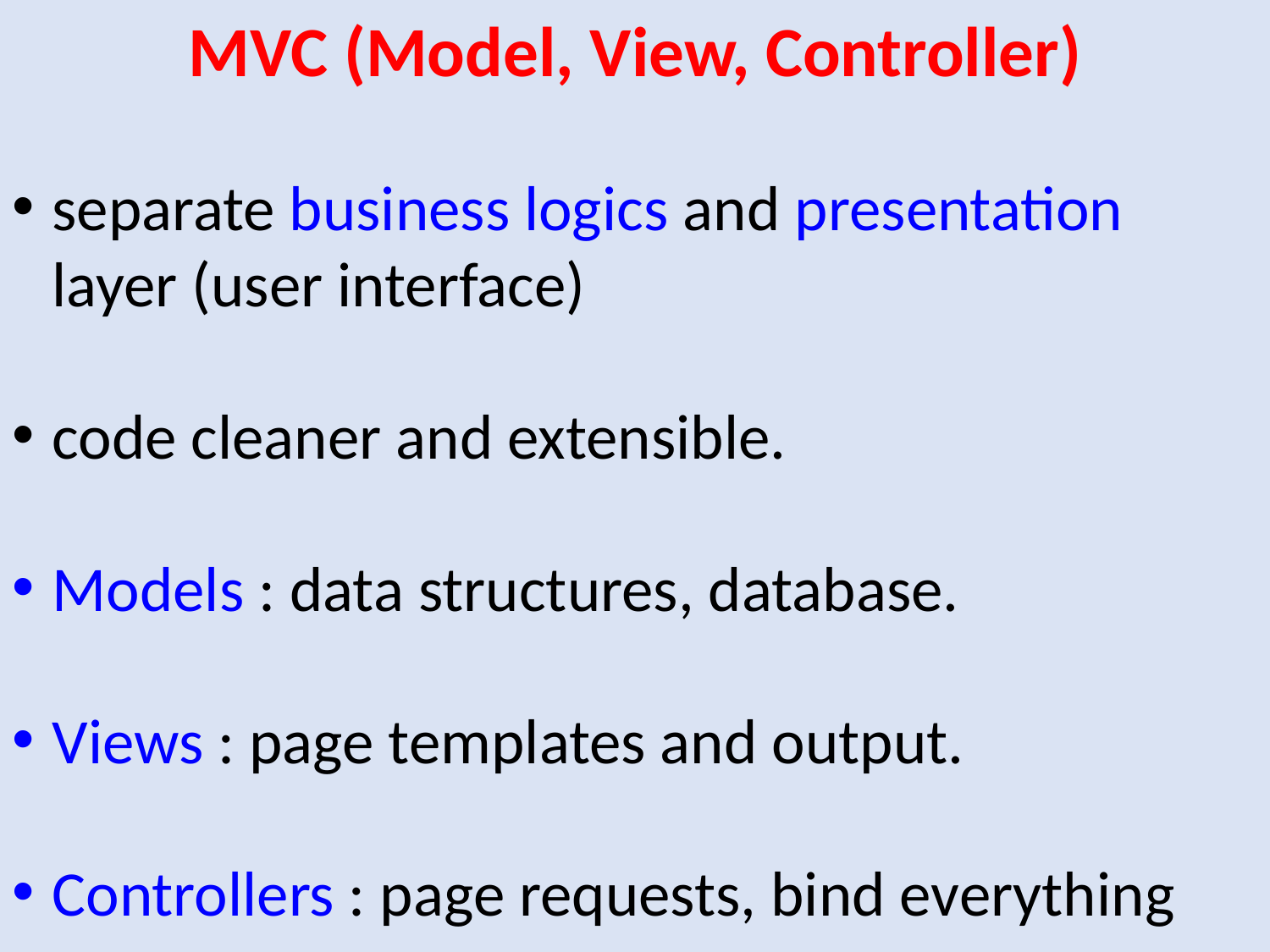

MVC (Model, View, Controller)

separate business logics and presentation layer (user interface)

code cleaner and extensible.

Models : data structures, database.

Views : page templates and output.

Controllers : page requests, bind everything